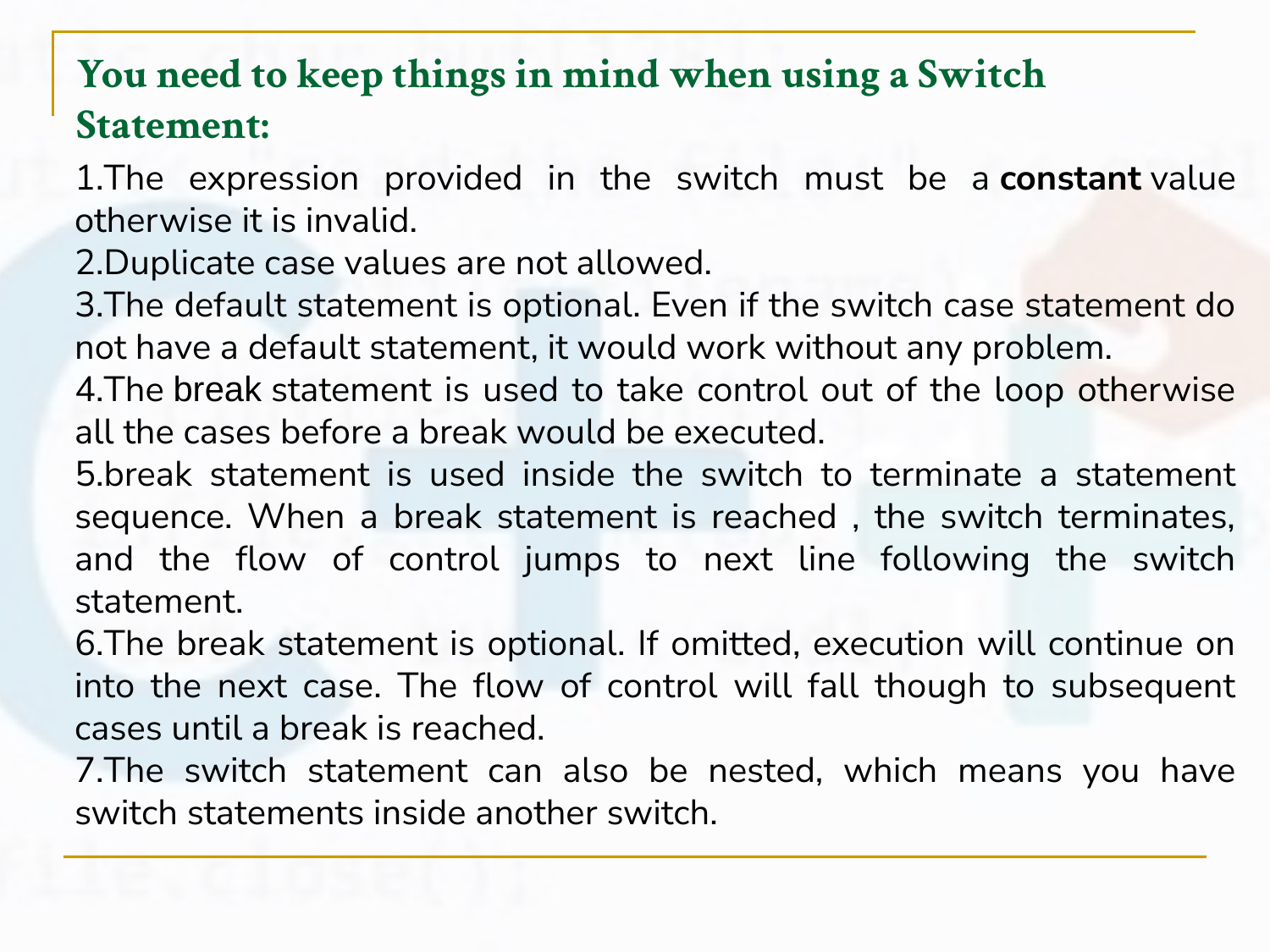

# You need to keep things in mind when using a Switch Statement:
The expression provided in the switch must be a constant value otherwise it is invalid.
Duplicate case values are not allowed.
The default statement is optional. Even if the switch case statement do not have a default statement, it would work without any problem.
The break statement is used to take control out of the loop otherwise all the cases before a break would be executed.
break statement is used inside the switch to terminate a statement sequence. When a break statement is reached , the switch terminates, and the flow of control jumps to next line following the switch statement.
The break statement is optional. If omitted, execution will continue on into the next case. The flow of control will fall though to subsequent cases until a break is reached.
The switch statement can also be nested, which means you have switch statements inside another switch.